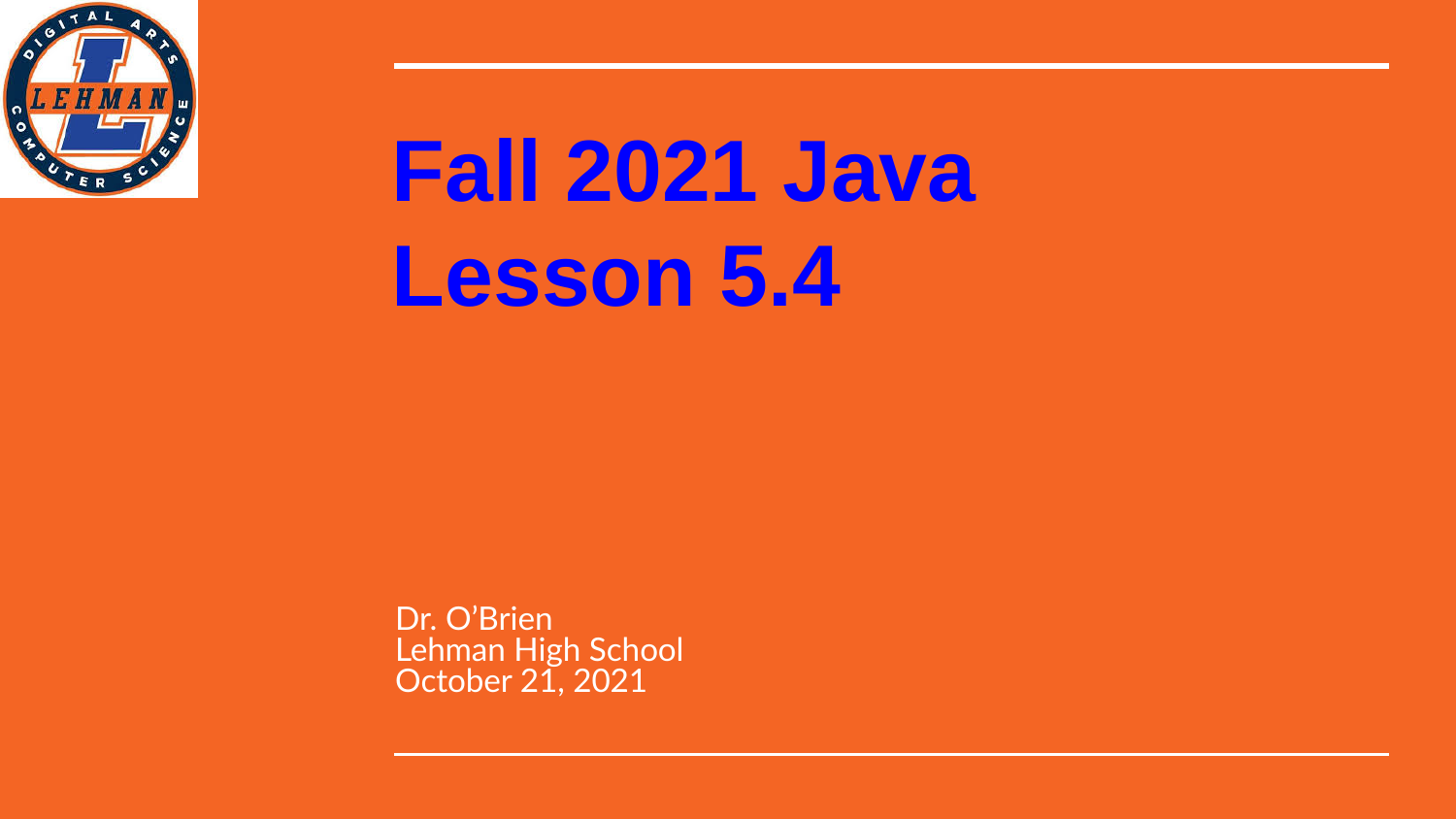

# Fall 2021 Java
Lesson 5.4
Dr. O’Brien
Lehman High School
October 21, 2021